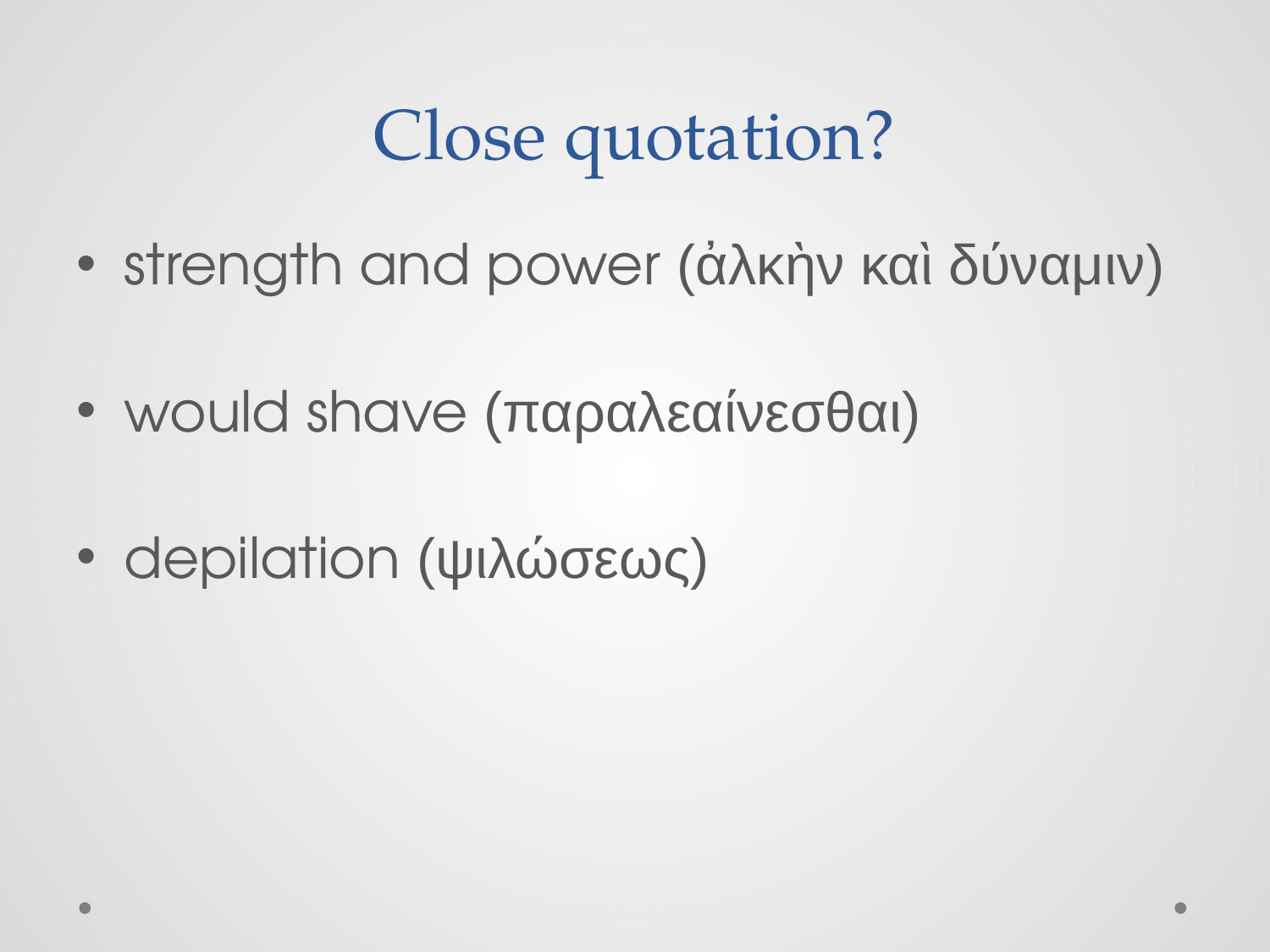

# Close quotation?
strength and power (ἀλκὴν καὶ δύναμιν)
would shave (παραλεαίνεσθαι)
depilation (ψιλώσεως)